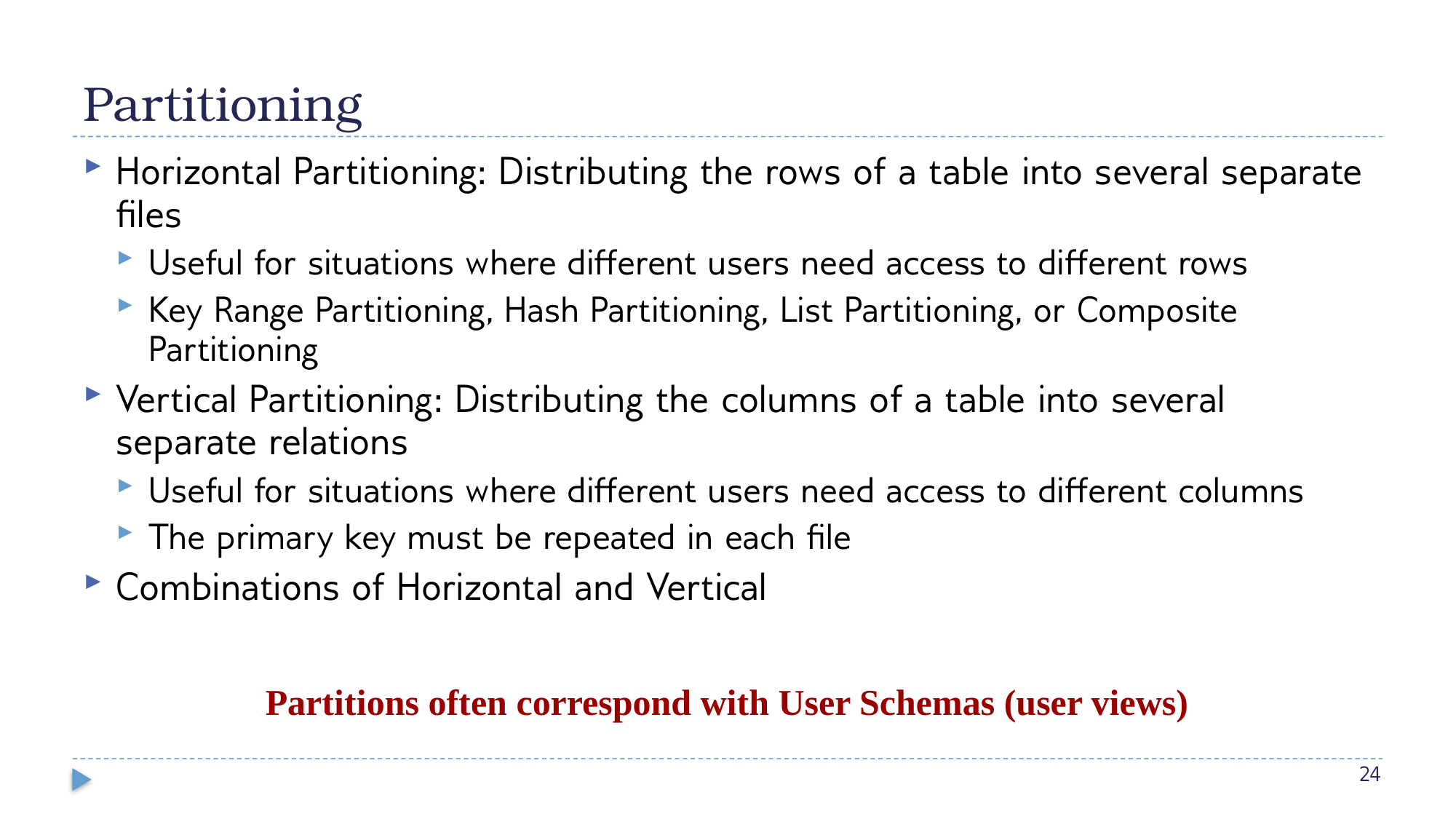

# Partitioning
Horizontal Partitioning: Distributing the rows of a table into several separate files
Useful for situations where different users need access to different rows
Key Range Partitioning, Hash Partitioning, List Partitioning, or Composite Partitioning
Vertical Partitioning: Distributing the columns of a table into several separate relations
Useful for situations where different users need access to different columns
The primary key must be repeated in each file
Combinations of Horizontal and Vertical
Partitions often correspond with User Schemas (user views)
24